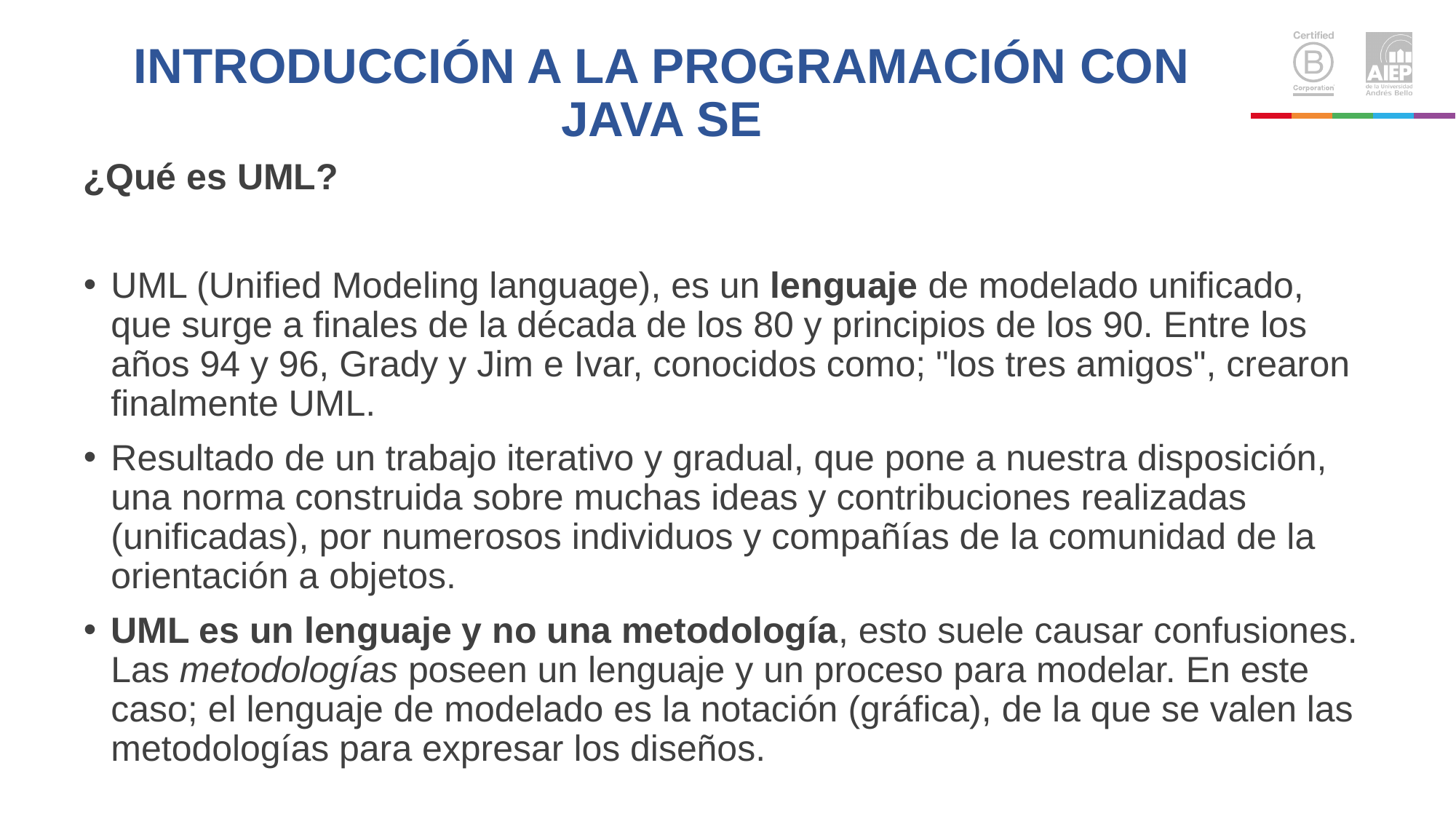

# INTRODUCCIÓN A LA PROGRAMACIÓN CON JAVA SE
¿Qué es UML?

UML (Unified Modeling language), es un lenguaje de modelado unificado, que surge a finales de la década de los 80 y principios de los 90. Entre los años 94 y 96, Grady y Jim e Ivar, conocidos como; "los tres amigos", crearon finalmente UML.
Resultado de un trabajo iterativo y gradual, que pone a nuestra disposición, una norma construida sobre muchas ideas y contribuciones realizadas (unificadas), por numerosos individuos y compañías de la comunidad de la orientación a objetos.
UML es un lenguaje y no una metodología, esto suele causar confusiones. Las metodologías poseen un lenguaje y un proceso para modelar. En este caso; el lenguaje de modelado es la notación (gráfica), de la que se valen las metodologías para expresar los diseños.